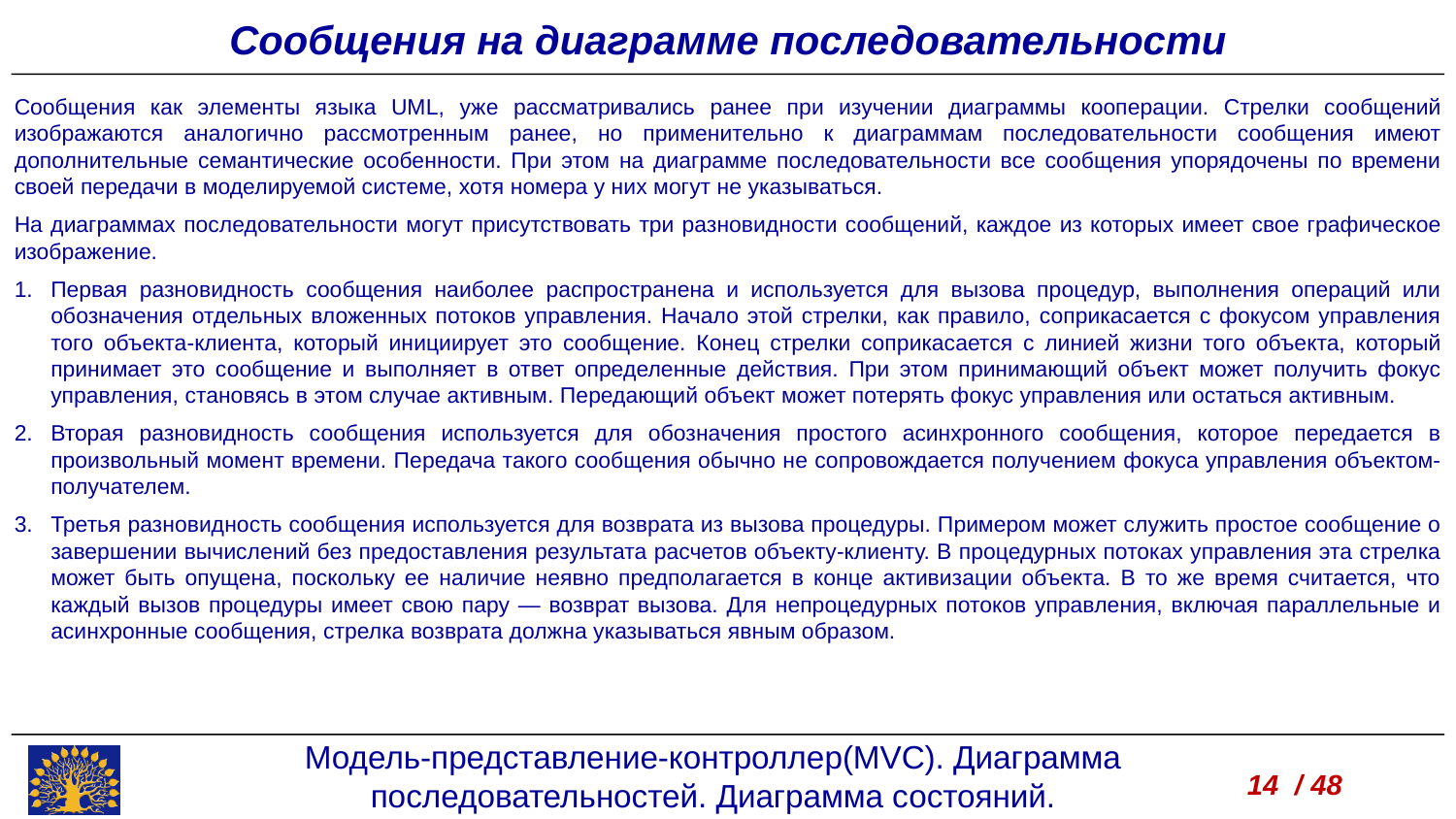

Сообщения на диаграмме последовательности
Сообщения как элементы языка UML, уже рассматривались ранее при изучении диаграммы кооперации. Стрелки сообщений изображаются аналогично рассмотренным ранее, но применительно к диаграммам последовательности сообщения имеют дополнительные семантические особенности. При этом на диаграмме последовательности все сообщения упорядочены по времени своей передачи в моделируемой системе, хотя номера у них могут не указываться.
На диаграммах последовательности могут присутствовать три разновидности сообщений, каждое из которых имеет свое графическое изображение.
Первая разновидность сообщения наиболее распространена и используется для вызова процедур, выполнения операций или обозначения отдельных вложенных потоков управления. Начало этой стрелки, как правило, соприкасается с фокусом управления того объекта-клиента, который инициирует это сообщение. Конец стрелки соприкасается с линией жизни того объекта, который принимает это сообщение и выполняет в ответ определенные действия. При этом принимающий объект может получить фокус управления, становясь в этом случае активным. Передающий объект может потерять фокус управления или остаться активным.
Вторая разновидность сообщения используется для обозначения простого асинхронного сообщения, которое передается в произвольный момент времени. Передача такого сообщения обычно не сопровождается получением фокуса управления объектом-получателем.
Третья разновидность сообщения используется для возврата из вызова процедуры. Примером может служить простое сообщение о завершении вычислений без предоставления результата расчетов объекту-клиенту. В процедурных потоках управления эта стрелка может быть опущена, поскольку ее наличие неявно предполагается в конце активизации объекта. В то же время считается, что каждый вызов процедуры имеет свою пару — возврат вызова. Для непроцедурных потоков управления, включая параллельные и асинхронные сообщения, стрелка возврата должна указываться явным образом.